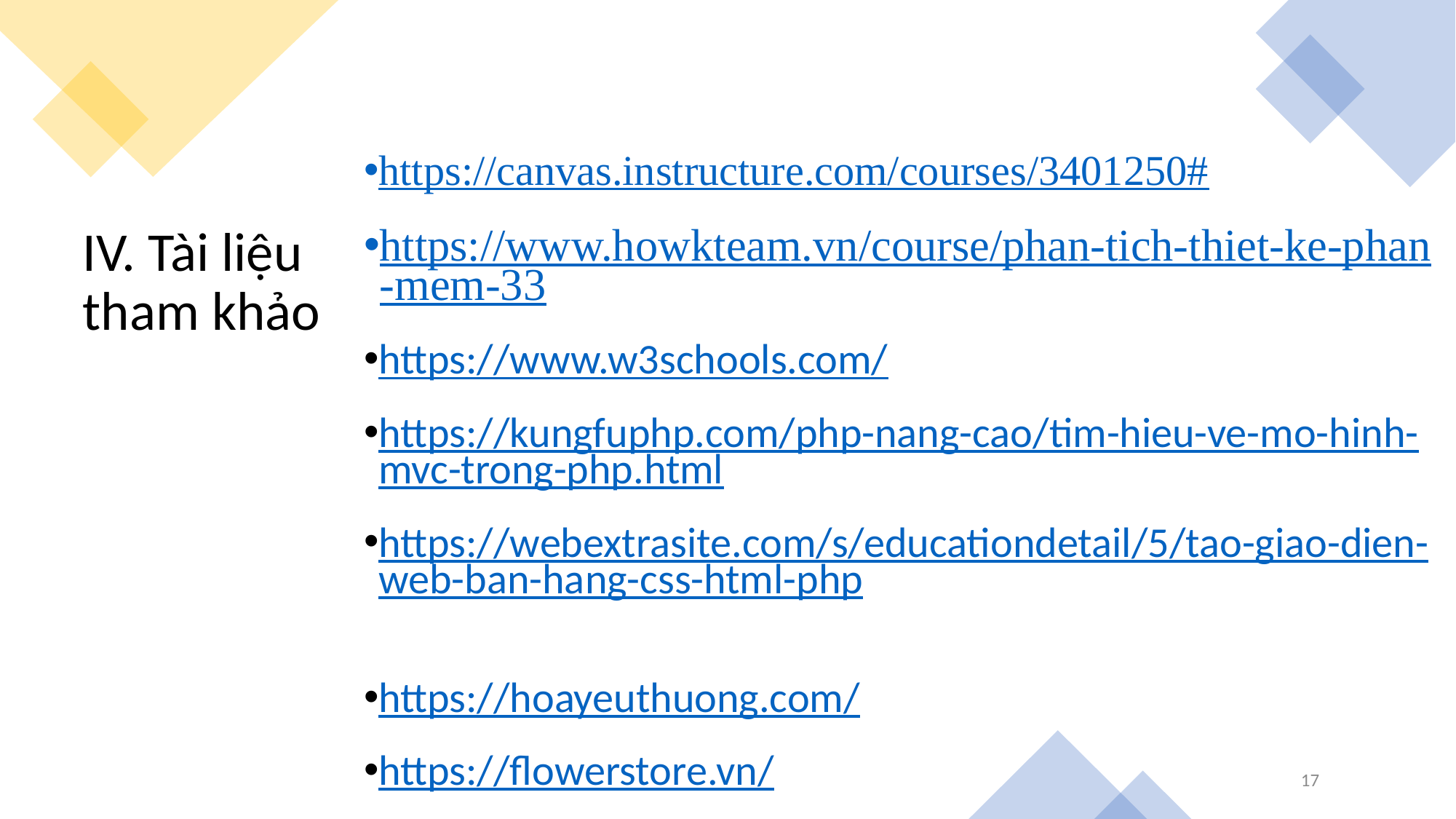

https://canvas.instructure.com/courses/3401250#
https://www.howkteam.vn/course/phan-tich-thiet-ke-phan-mem-33
https://www.w3schools.com/
https://kungfuphp.com/php-nang-cao/tim-hieu-ve-mo-hinh-mvc-trong-php.html
https://webextrasite.com/s/educationdetail/5/tao-giao-dien-web-ban-hang-css-html-php
https://hoayeuthuong.com/
https://flowerstore.vn/
# IV. Tài liệu tham khảo

17